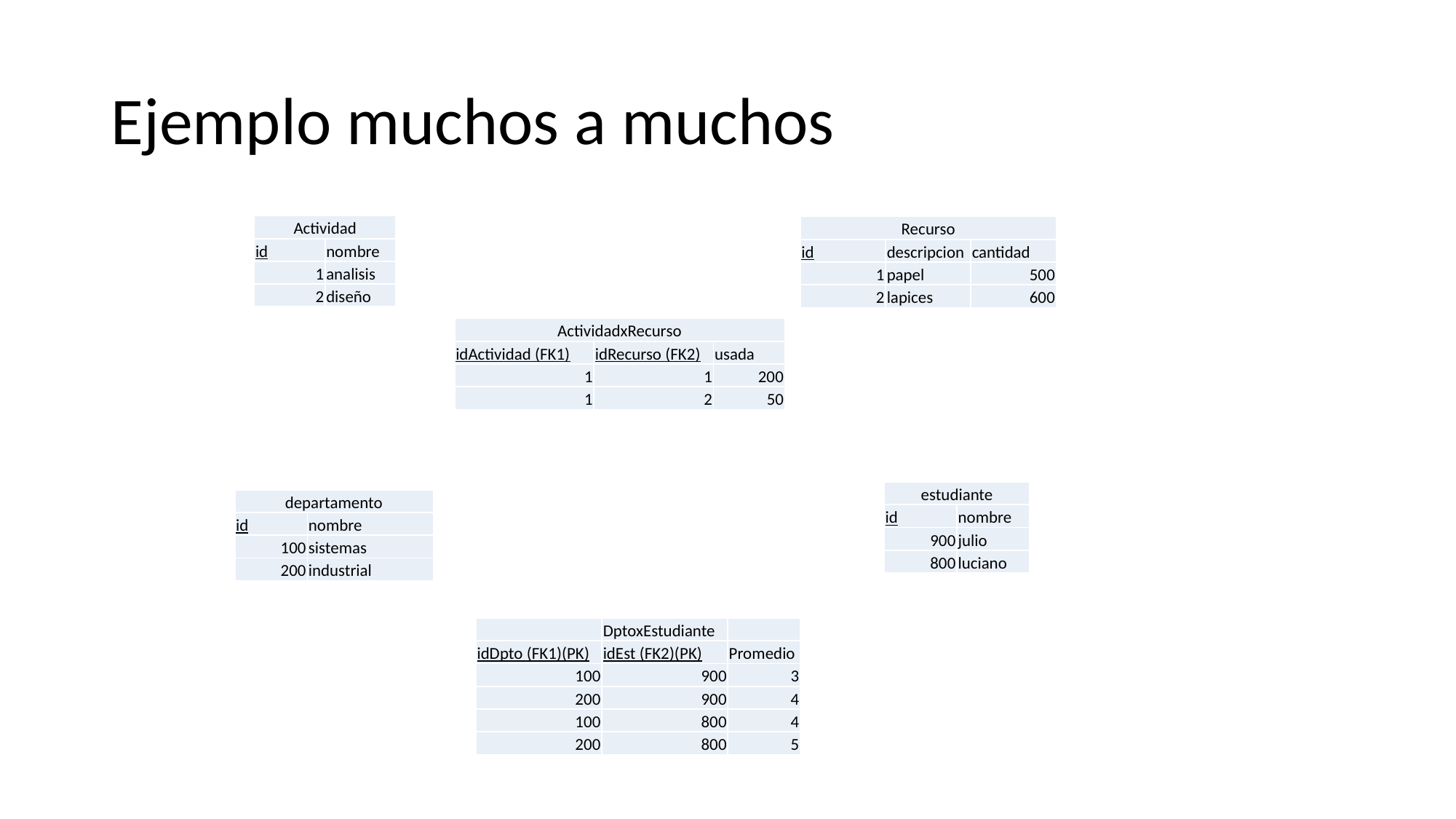

# Ejemplo muchos a muchos
| Actividad |  |
| --- | --- |
| id | nombre |
| 1 | analisis |
| 2 | diseño |
| Recurso |  |  |
| --- | --- | --- |
| id | descripcion | cantidad |
| 1 | papel | 500 |
| 2 | lapices | 600 |
| ActividadxRecurso |  |  |
| --- | --- | --- |
| idActividad (FK1) | idRecurso (FK2) | usada |
| 1 | 1 | 200 |
| 1 | 2 | 50 |
| estudiante |  |
| --- | --- |
| id | nombre |
| 900 | julio |
| 800 | luciano |
| departamento |  |
| --- | --- |
| id | nombre |
| 100 | sistemas |
| 200 | industrial |
|  | DptoxEstudiante |  |
| --- | --- | --- |
| idDpto (FK1)(PK) | idEst (FK2)(PK) | Promedio |
| 100 | 900 | 3 |
| 200 | 900 | 4 |
| 100 | 800 | 4 |
| 200 | 800 | 5 |